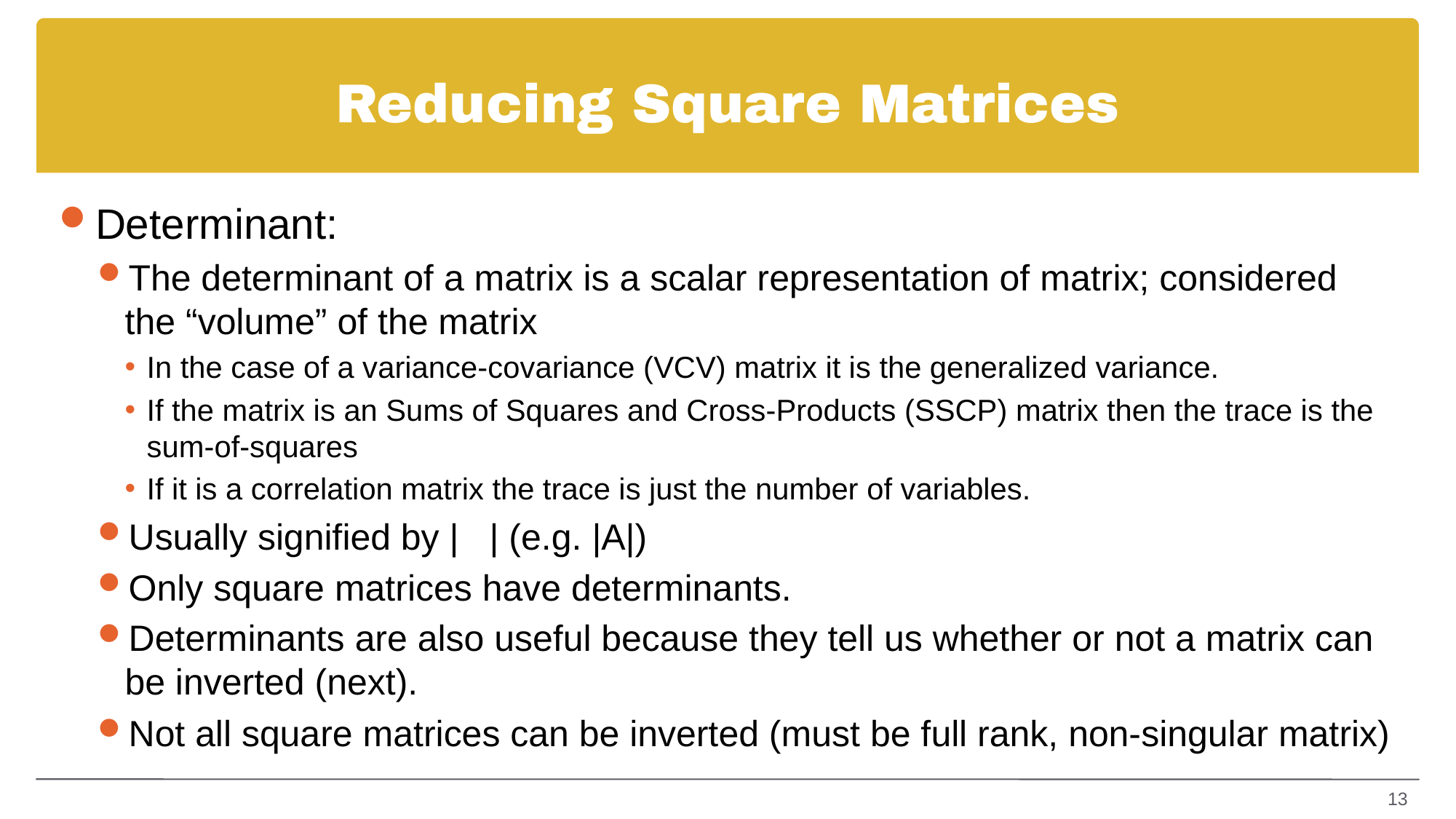

# Reducing Square Matrices
Determinant:
The determinant of a matrix is a scalar representation of matrix; considered the “volume” of the matrix
In the case of a variance-covariance (VCV) matrix it is the generalized variance.
If the matrix is an Sums of Squares and Cross-Products (SSCP) matrix then the trace is the sum-of-squares
If it is a correlation matrix the trace is just the number of variables.
Usually signified by |   | (e.g. |A|)
Only square matrices have determinants.
Determinants are also useful because they tell us whether or not a matrix can be inverted (next).
Not all square matrices can be inverted (must be full rank, non-singular matrix)
13